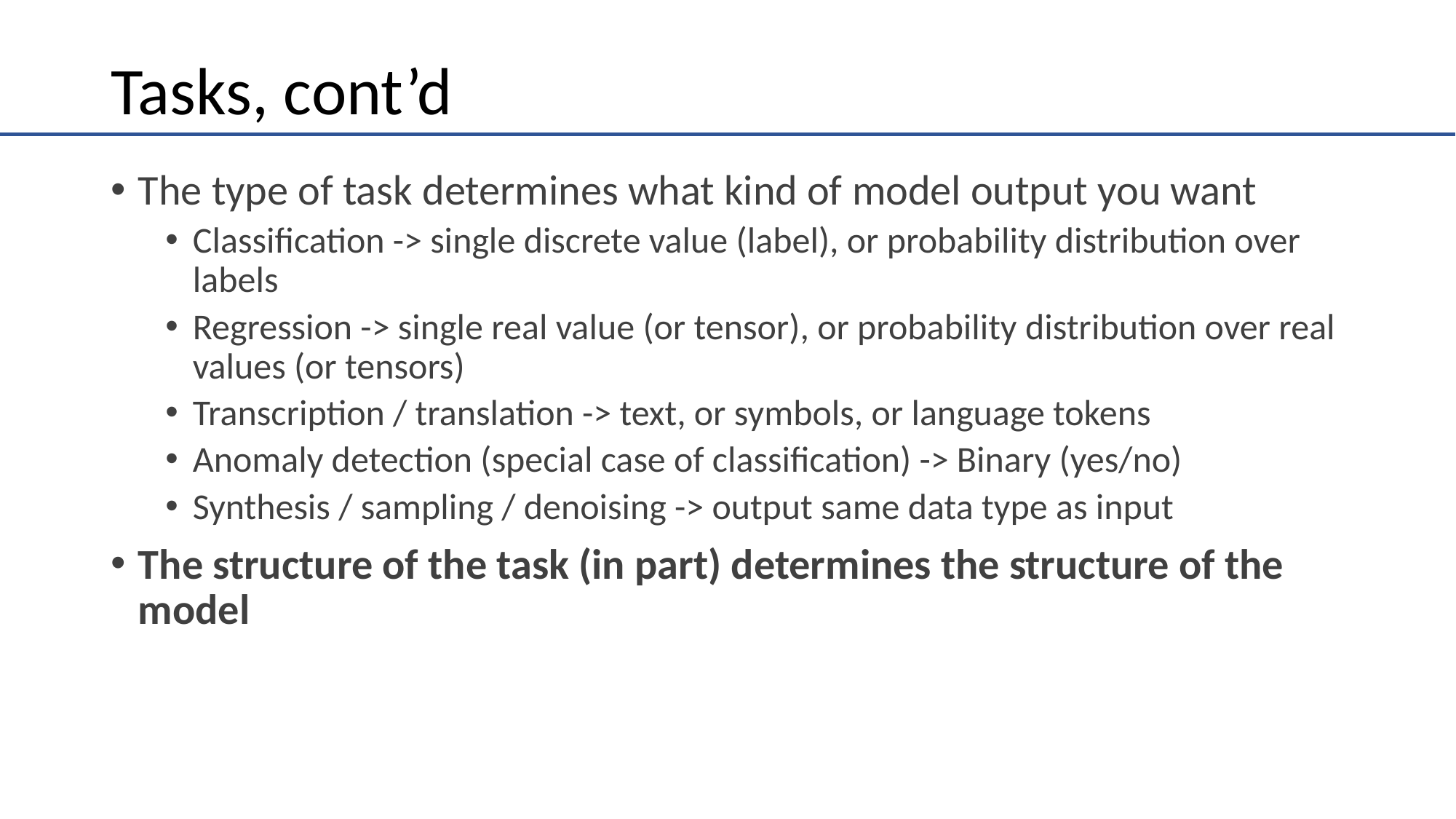

# Tasks, cont’d
The type of task determines what kind of model output you want
Classification -> single discrete value (label), or probability distribution over labels
Regression -> single real value (or tensor), or probability distribution over real values (or tensors)
Transcription / translation -> text, or symbols, or language tokens
Anomaly detection (special case of classification) -> Binary (yes/no)
Synthesis / sampling / denoising -> output same data type as input
The structure of the task (in part) determines the structure of the model